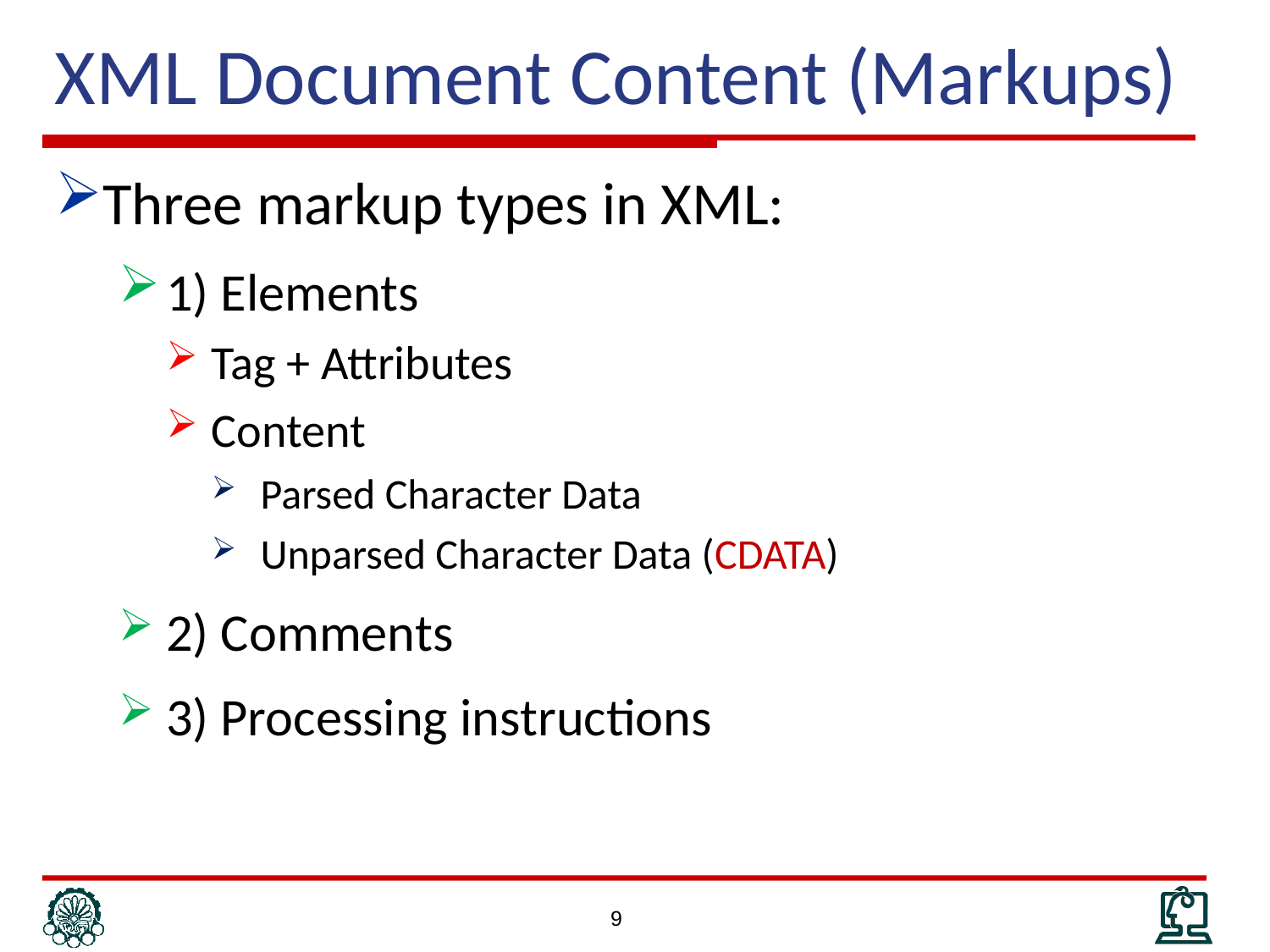

XML Document Content (Markups)
Three markup types in XML:
1) Elements
Tag + Attributes
Content
Parsed Character Data
Unparsed Character Data (CDATA)
2) Comments
3) Processing instructions
9